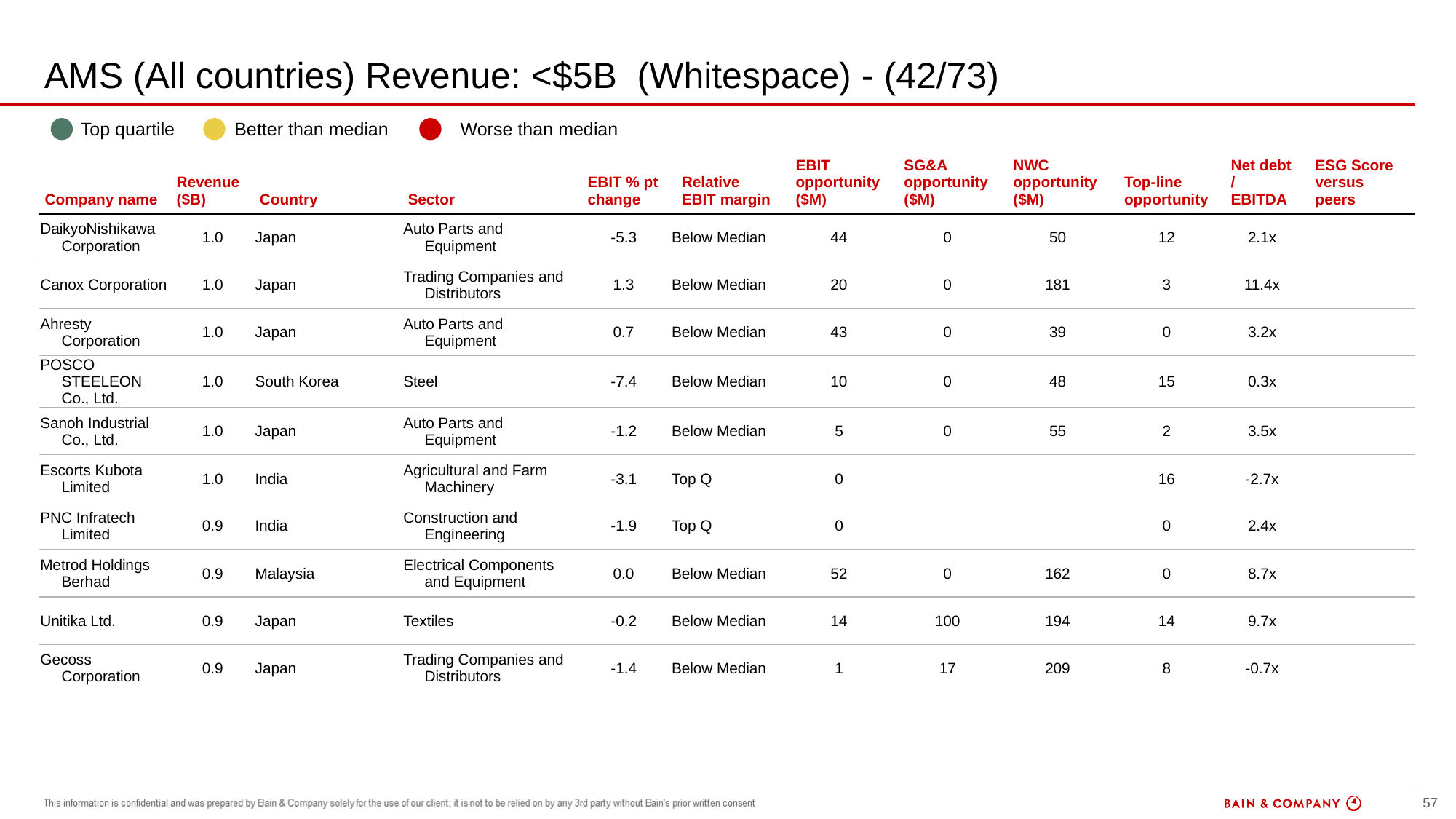

# AMS (All countries) Revenue: <$5B  (Whitespace) - (42/73)
|  | Top quartile |  | Better than median |  | Worse than median |
| --- | --- | --- | --- | --- | --- |
| Company name | Revenue ($B) | Country | Sector | EBIT % pt change | Relative EBIT margin | EBIT opportunity ($M) | SG&A opportunity ($M) | NWC opportunity ($M) | Top-line opportunity | Net debt / EBITDA | ESG Score versus peers |
| --- | --- | --- | --- | --- | --- | --- | --- | --- | --- | --- | --- |
| DaikyoNishikawa Corporation | 1.0 | Japan | Auto Parts and Equipment | -5.3 | Below Median | 44 | 0 | 50 | 12 | 2.1x |  |
| Canox Corporation | 1.0 | Japan | Trading Companies and Distributors | 1.3 | Below Median | 20 | 0 | 181 | 3 | 11.4x |  |
| Ahresty Corporation | 1.0 | Japan | Auto Parts and Equipment | 0.7 | Below Median | 43 | 0 | 39 | 0 | 3.2x |  |
| POSCO STEELEON Co., Ltd. | 1.0 | South Korea | Steel | -7.4 | Below Median | 10 | 0 | 48 | 15 | 0.3x |  |
| Sanoh Industrial Co., Ltd. | 1.0 | Japan | Auto Parts and Equipment | -1.2 | Below Median | 5 | 0 | 55 | 2 | 3.5x |  |
| Escorts Kubota Limited | 1.0 | India | Agricultural and Farm Machinery | -3.1 | Top Q | 0 |  |  | 16 | -2.7x |  |
| PNC Infratech Limited | 0.9 | India | Construction and Engineering | -1.9 | Top Q | 0 |  |  | 0 | 2.4x |  |
| Metrod Holdings Berhad | 0.9 | Malaysia | Electrical Components and Equipment | 0.0 | Below Median | 52 | 0 | 162 | 0 | 8.7x |  |
| Unitika Ltd. | 0.9 | Japan | Textiles | -0.2 | Below Median | 14 | 100 | 194 | 14 | 9.7x |  |
| Gecoss Corporation | 0.9 | Japan | Trading Companies and Distributors | -1.4 | Below Median | 1 | 17 | 209 | 8 | -0.7x |  |